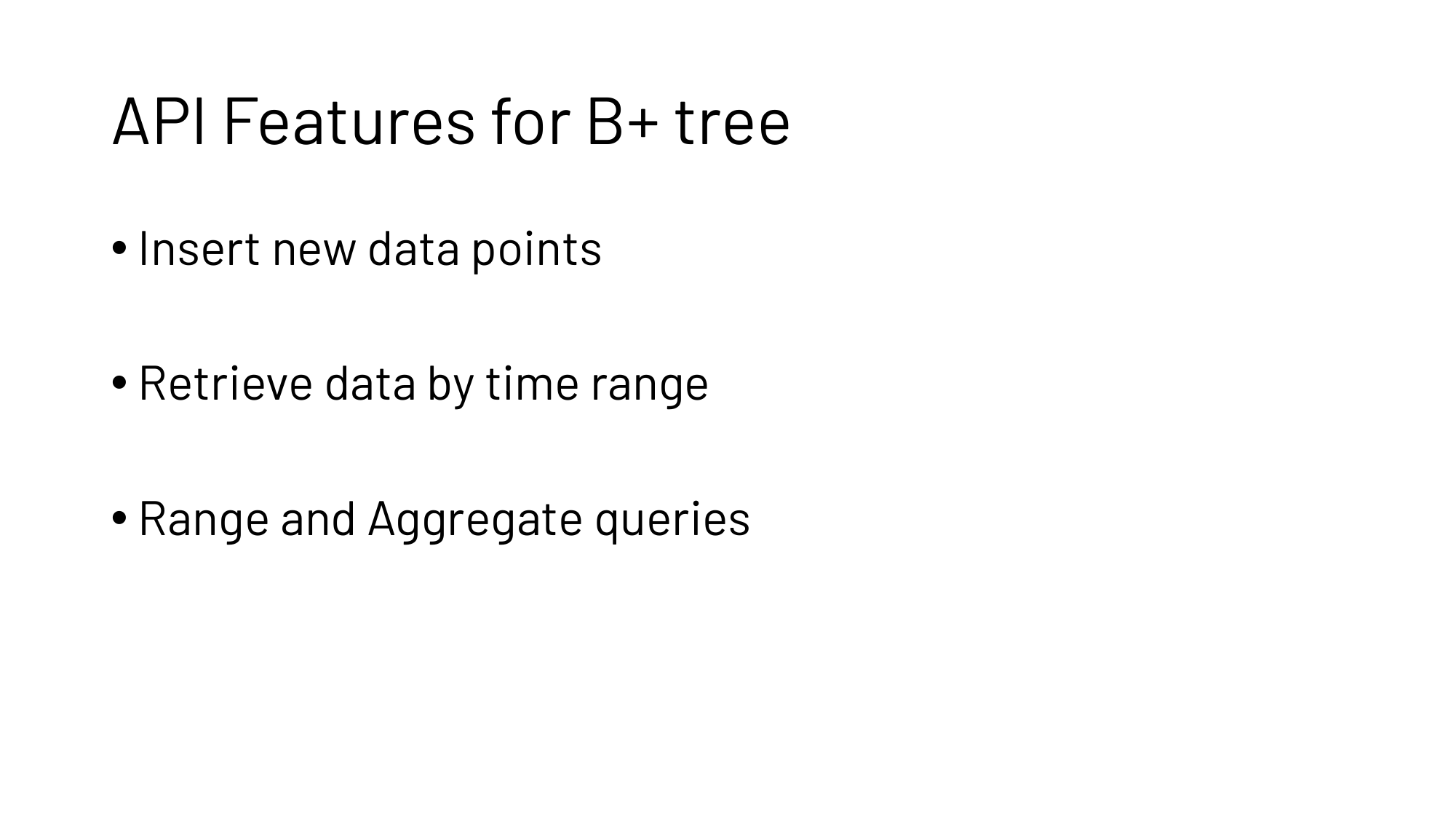

# API Features for B+ tree
Insert new data points

Retrieve data by time range

Range and Aggregate queries